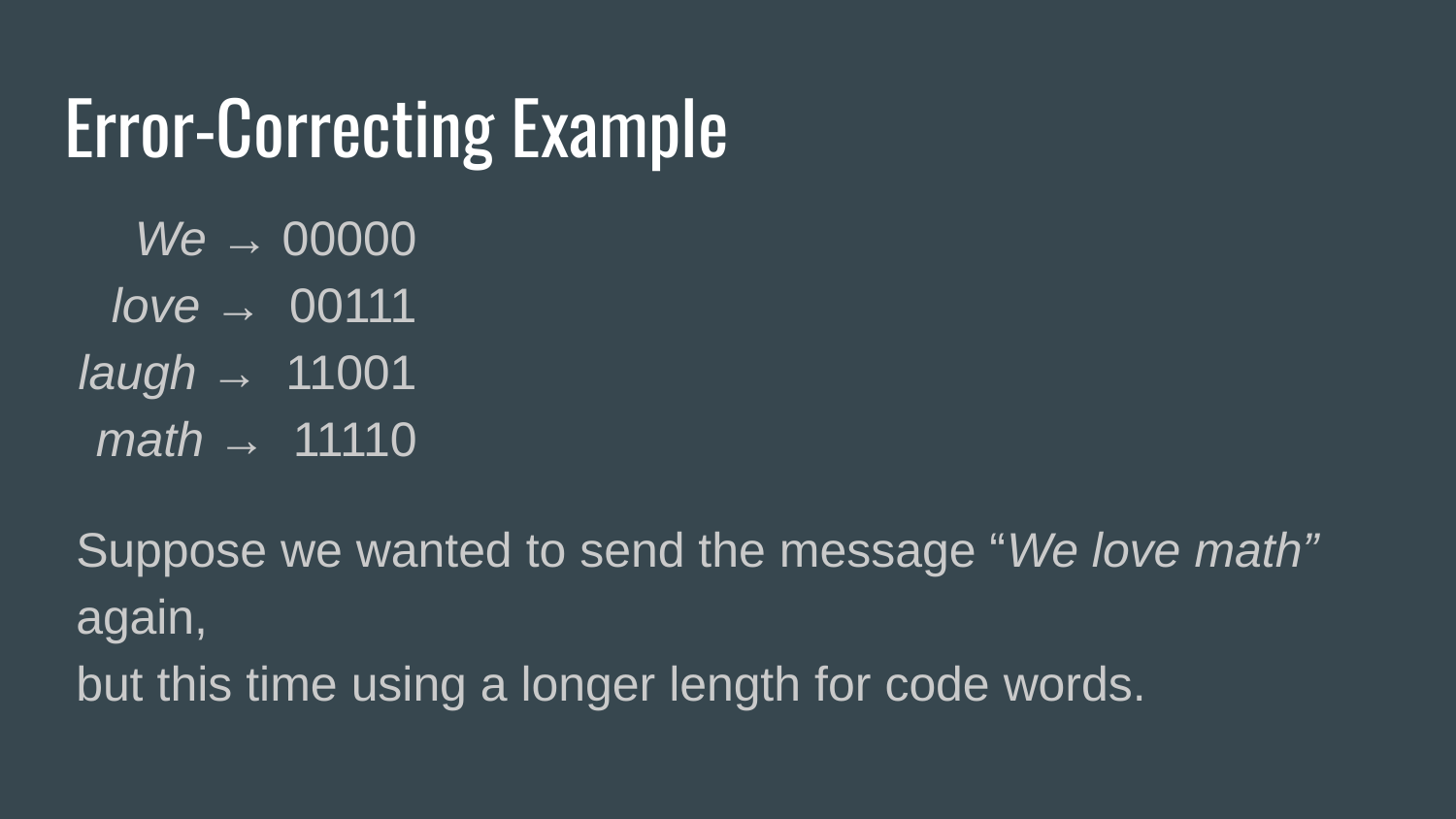

# Error-Correcting Example
We → 00000
love →  00111
laugh →  11001
math →  11110
Suppose we wanted to send the message “We love math” again,
but this time using a longer length for code words.